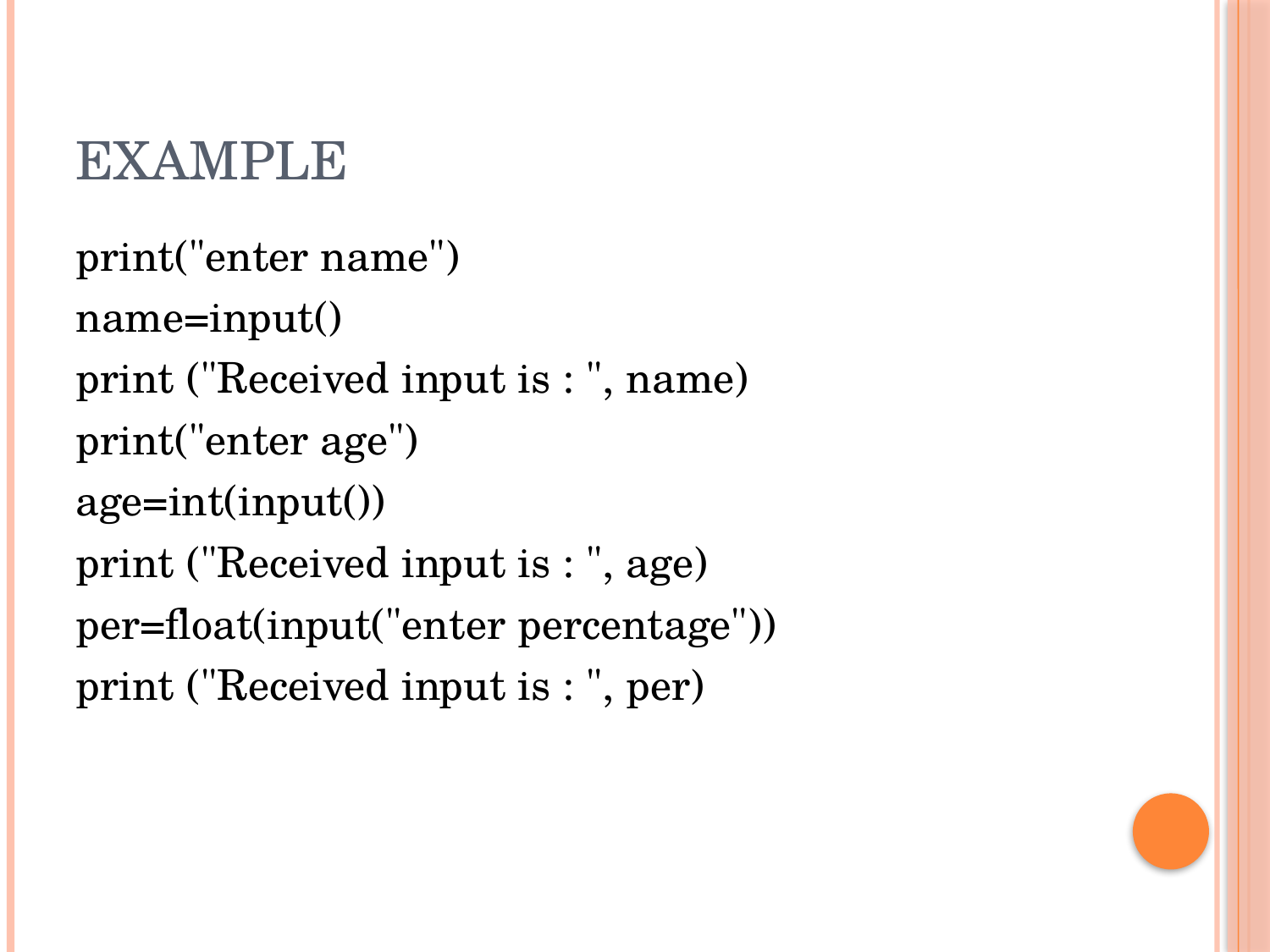

# example
print("enter name")
name=input()
print ("Received input is : ", name)
print("enter age")
age=int(input())
print ("Received input is : ", age)
per=float(input("enter percentage"))
print ("Received input is : ", per)